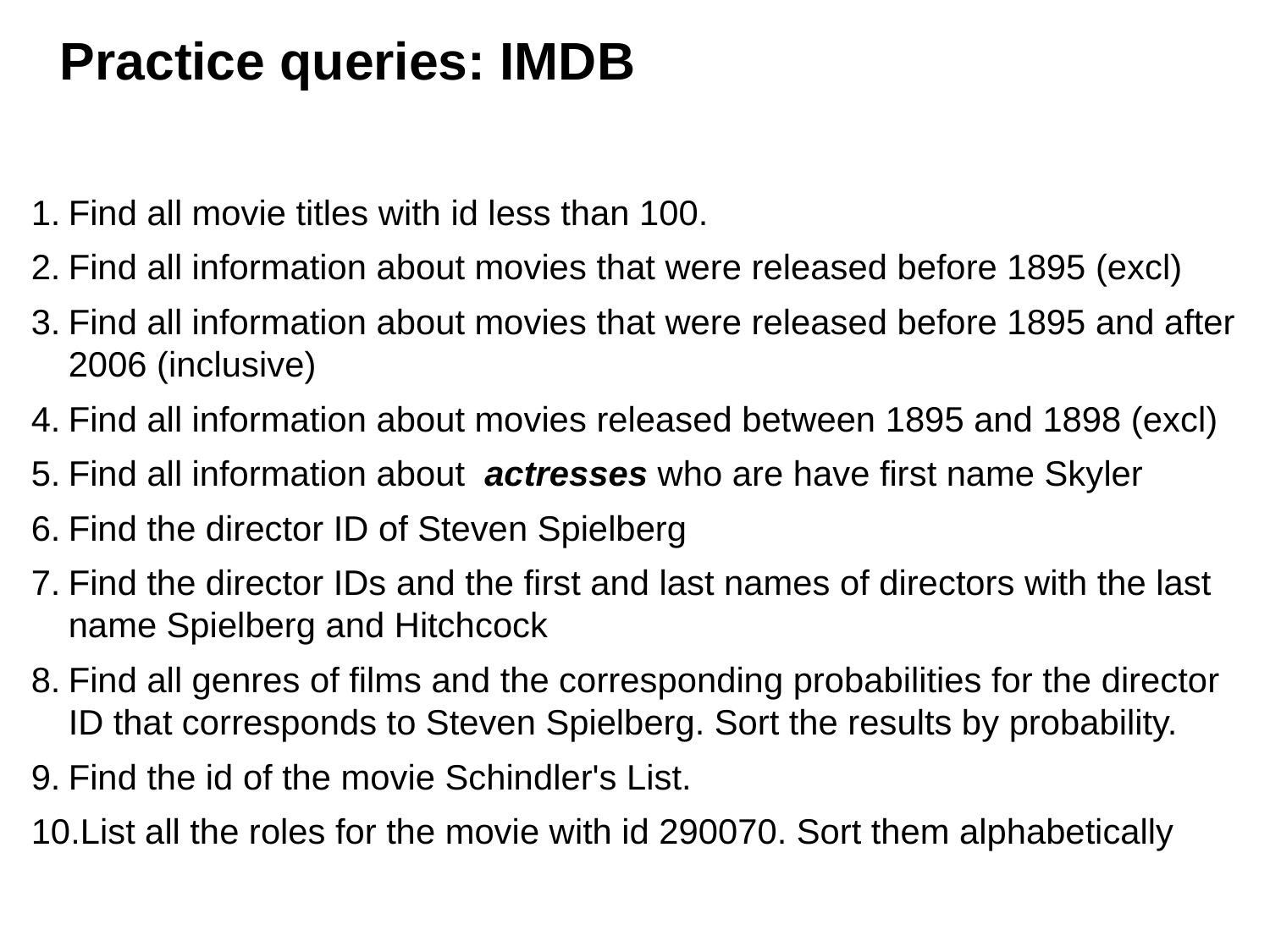

Practice queries: IMDB
Find all movie titles with id less than 100.
Find all information about movies that were released before 1895 (excl)
Find all information about movies that were released before 1895 and after 2006 (inclusive)
Find all information about movies released between 1895 and 1898 (excl)
Find all information about  actresses who are have first name Skyler
Find the director ID of Steven Spielberg
Find the director IDs and the first and last names of directors with the last name Spielberg and Hitchcock
Find all genres of films and the corresponding probabilities for the director ID that corresponds to Steven Spielberg. Sort the results by probability.
Find the id of the movie Schindler's List.
List all the roles for the movie with id 290070. Sort them alphabetically